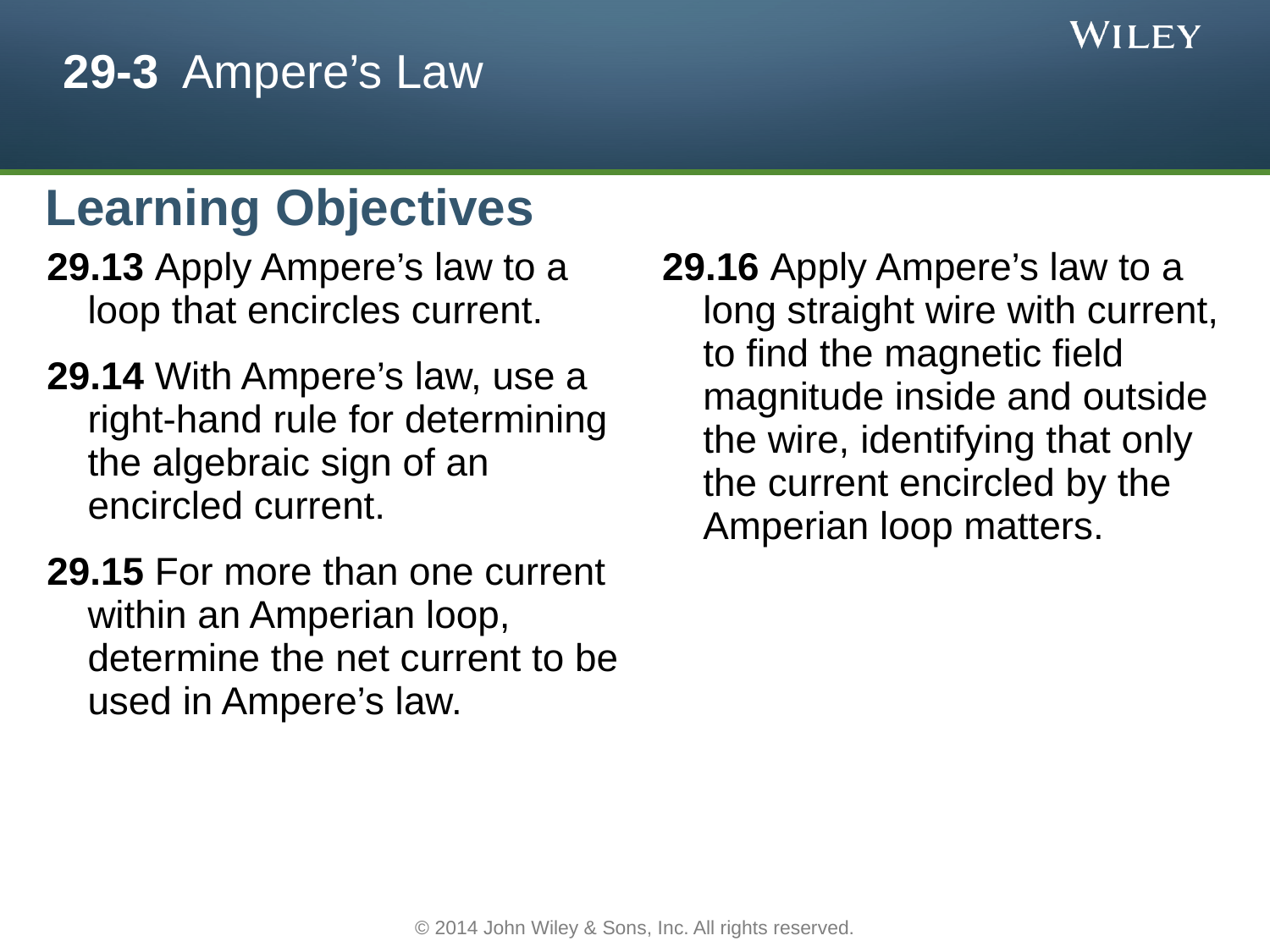

# 29-3  Ampere’s Law
Learning Objectives
29.13 Apply Ampere’s law to a loop that encircles current.
29.14 With Ampere’s law, use a right-hand rule for determining the algebraic sign of an encircled current.
29.15 For more than one current within an Amperian loop, determine the net current to be used in Ampere’s law.
29.16 Apply Ampere’s law to a long straight wire with current, to find the magnetic field magnitude inside and outside the wire, identifying that only the current encircled by the Amperian loop matters.
© 2014 John Wiley & Sons, Inc. All rights reserved.